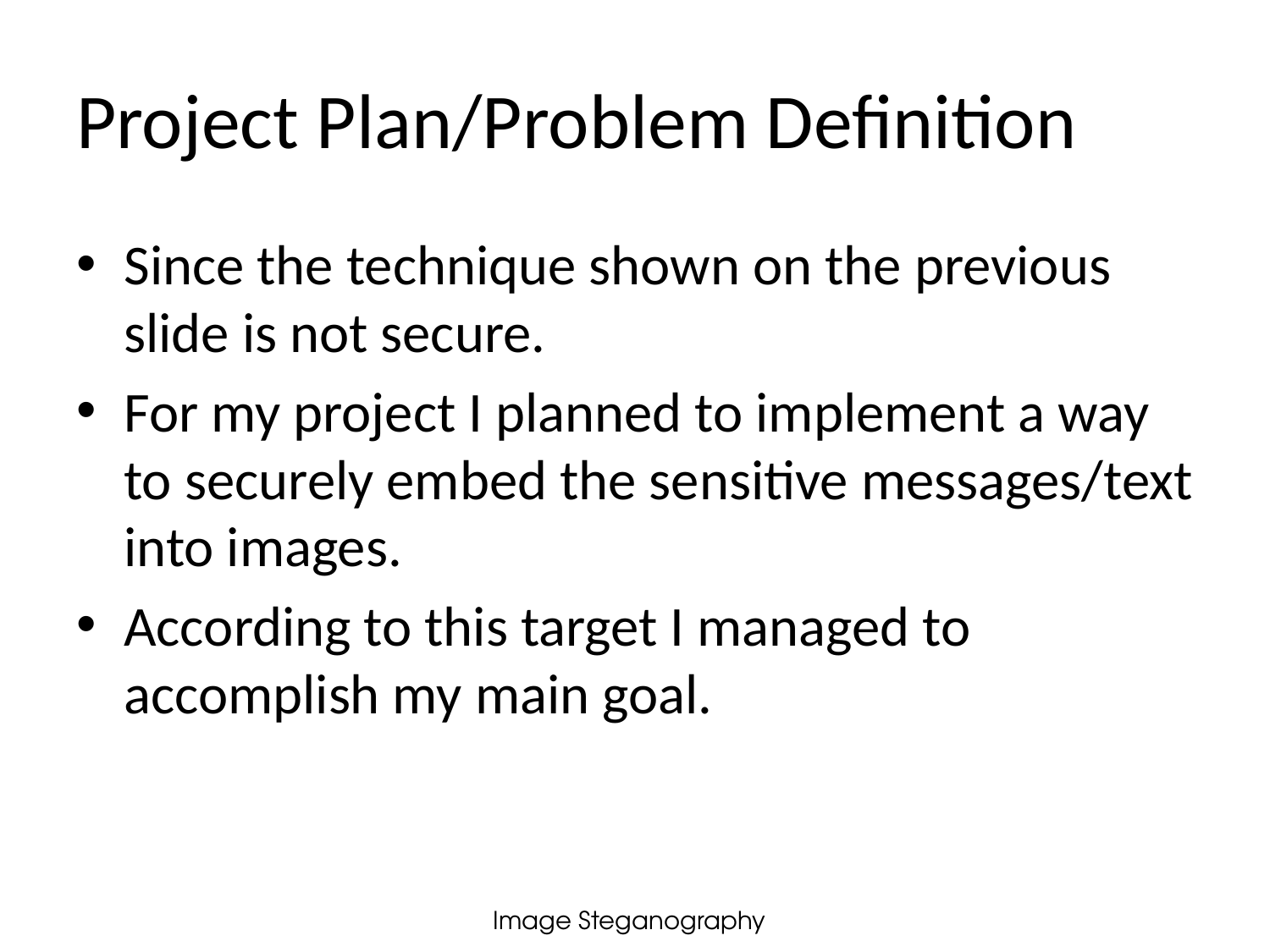

# Project Plan/Problem Definition
Since the technique shown on the previous slide is not secure.
For my project I planned to implement a way to securely embed the sensitive messages/text into images.
According to this target I managed to accomplish my main goal.
Image Steganography